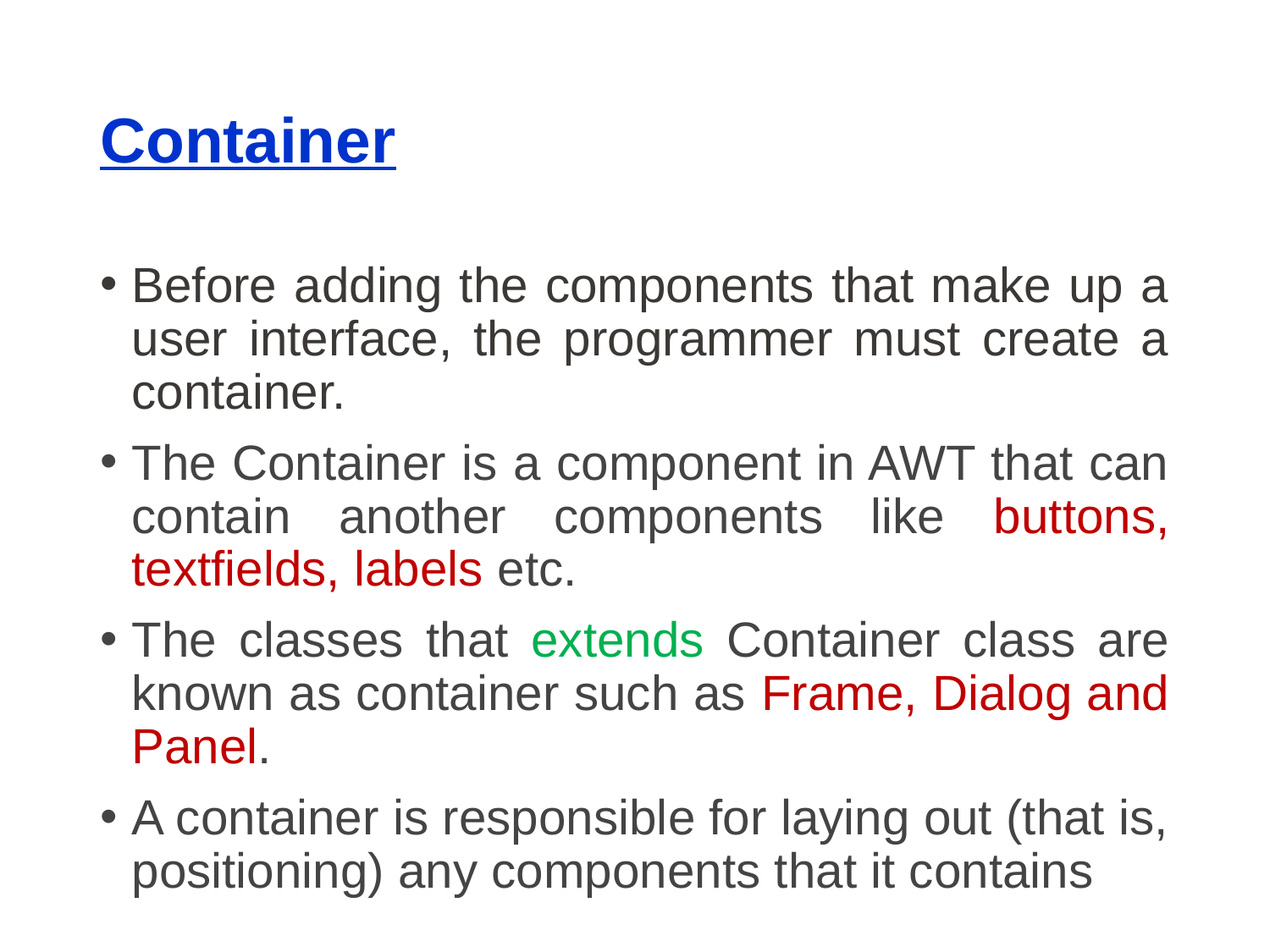

# Container
Before adding the components that make up a user interface, the programmer must create a container.
The Container is a component in AWT that can contain another components like buttons, textfields, labels etc.
The classes that extends Container class are known as container such as Frame, Dialog and Panel.
A container is responsible for laying out (that is, positioning) any components that it contains